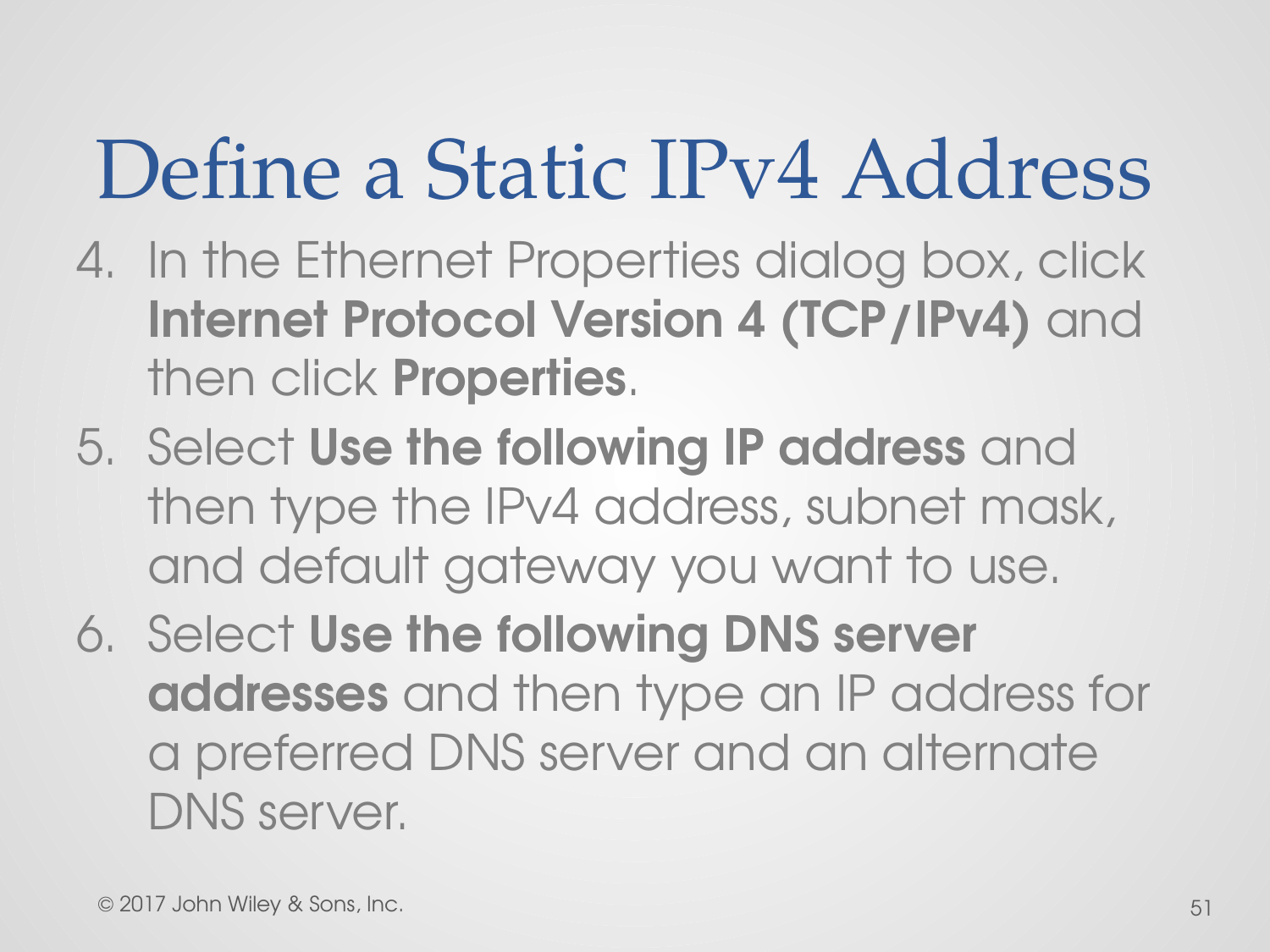

# Define a Static IPv4 Address
In the Ethernet Properties dialog box, click Internet Protocol Version 4 (TCP/IPv4) and then click Properties.
Select Use the following IP address and then type the IPv4 address, subnet mask, and default gateway you want to use.
Select Use the following DNS server addresses and then type an IP address for a preferred DNS server and an alternate DNS server.

© 2017 John Wiley & Sons, Inc.
51